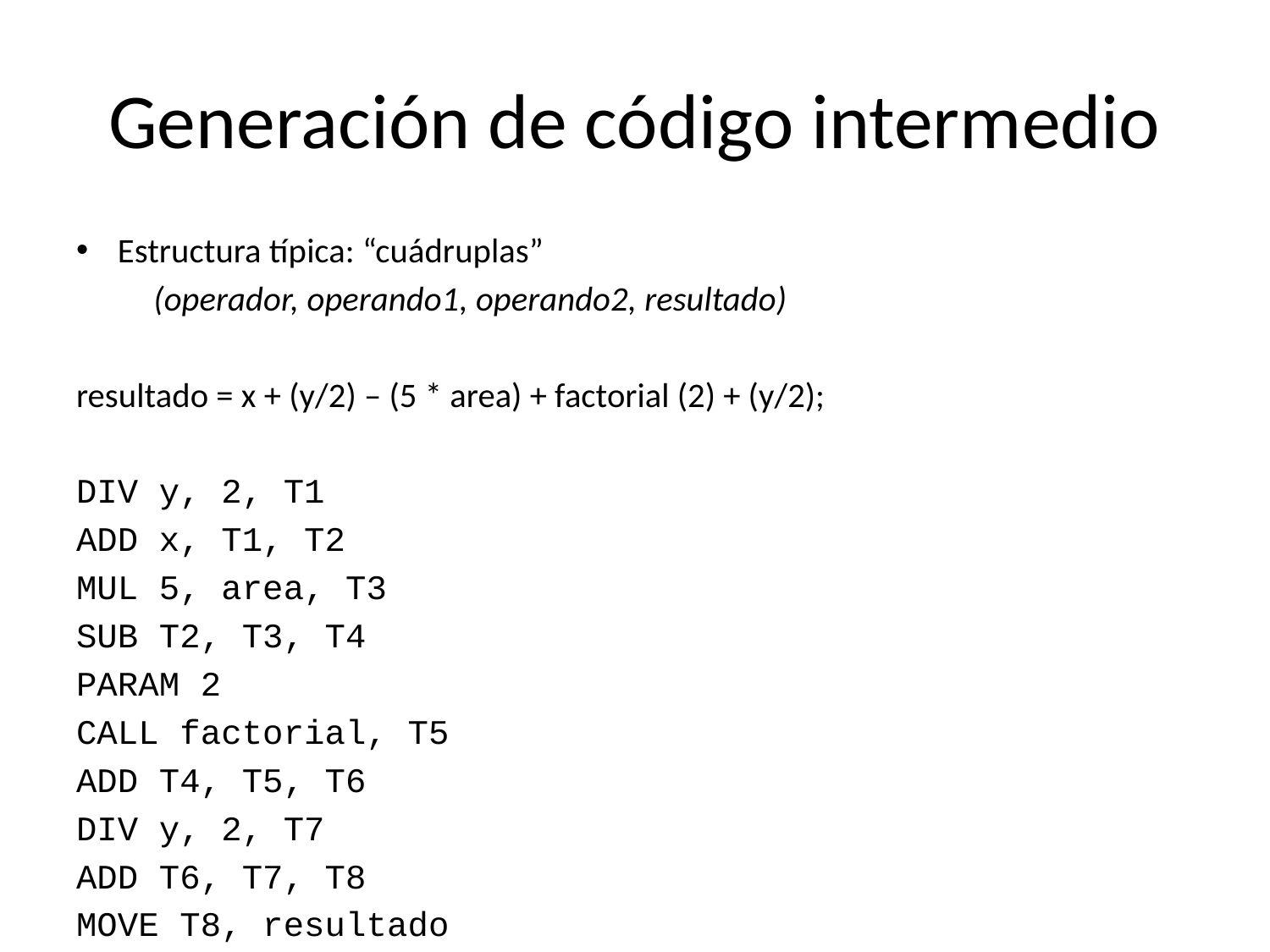

# Generación de código intermedio
Estructura típica: “cuádruplas”
	(operador, operando1, operando2, resultado)

resultado = x + (y/2) – (5 * area) + factorial (2) + (y/2);

DIV y, 2, T1
ADD x, T1, T2
MUL 5, area, T3
SUB T2, T3, T4
PARAM 2
CALL factorial, T5
ADD T4, T5, T6
DIV y, 2, T7
ADD T6, T7, T8
MOVE T8, resultado